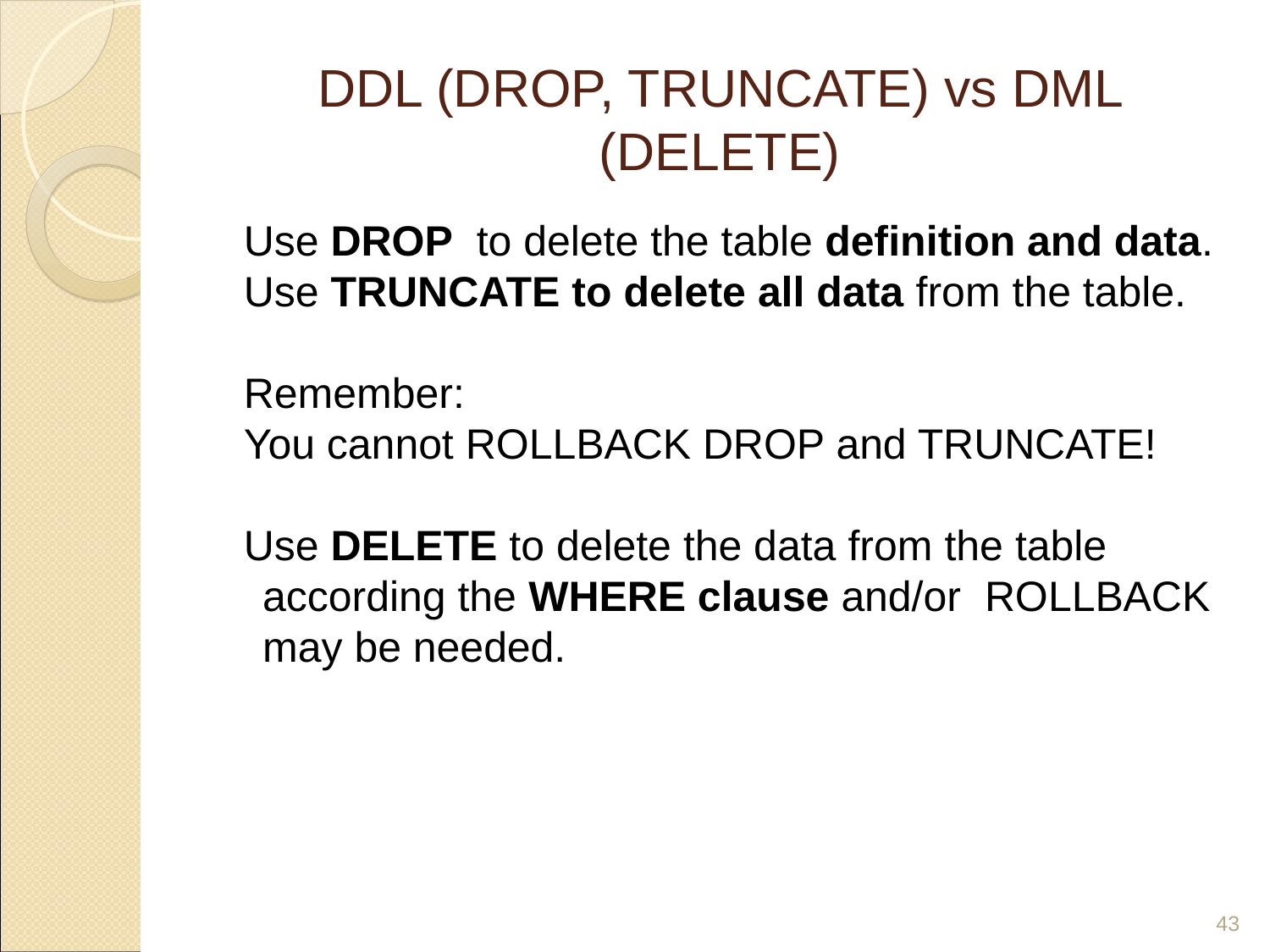

# DDL (DROP, TRUNCATE) vs DML (DELETE)
Use DROP  to delete the table definition and data.
Use TRUNCATE to delete all data from the table.

Remember:
You cannot ROLLBACK DROP and TRUNCATE!

Use DELETE to delete the data from the table according the WHERE clause and/or  ROLLBACK may be needed.

43